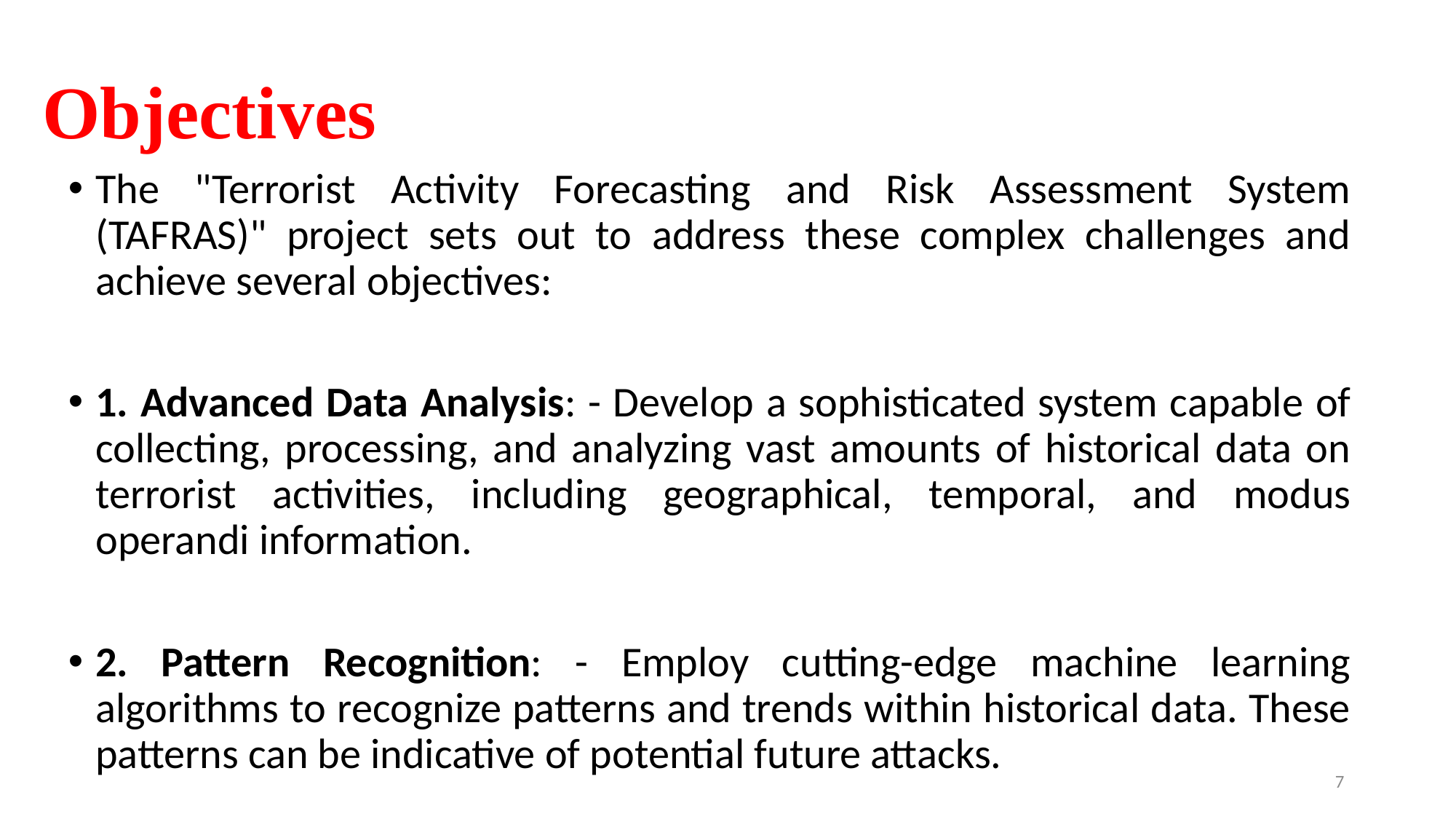

Objectives
#

The "Terrorist Activity Forecasting and Risk Assessment System (TAFRAS)" project sets out to address these complex challenges and achieve several objectives:

1. Advanced Data Analysis: - Develop a sophisticated system capable of collecting, processing, and analyzing vast amounts of historical data on terrorist activities, including geographical, temporal, and modus operandi information.

2. Pattern Recognition: - Employ cutting-edge machine learning algorithms to recognize patterns and trends within historical data. These patterns can be indicative of potential future attacks.

7